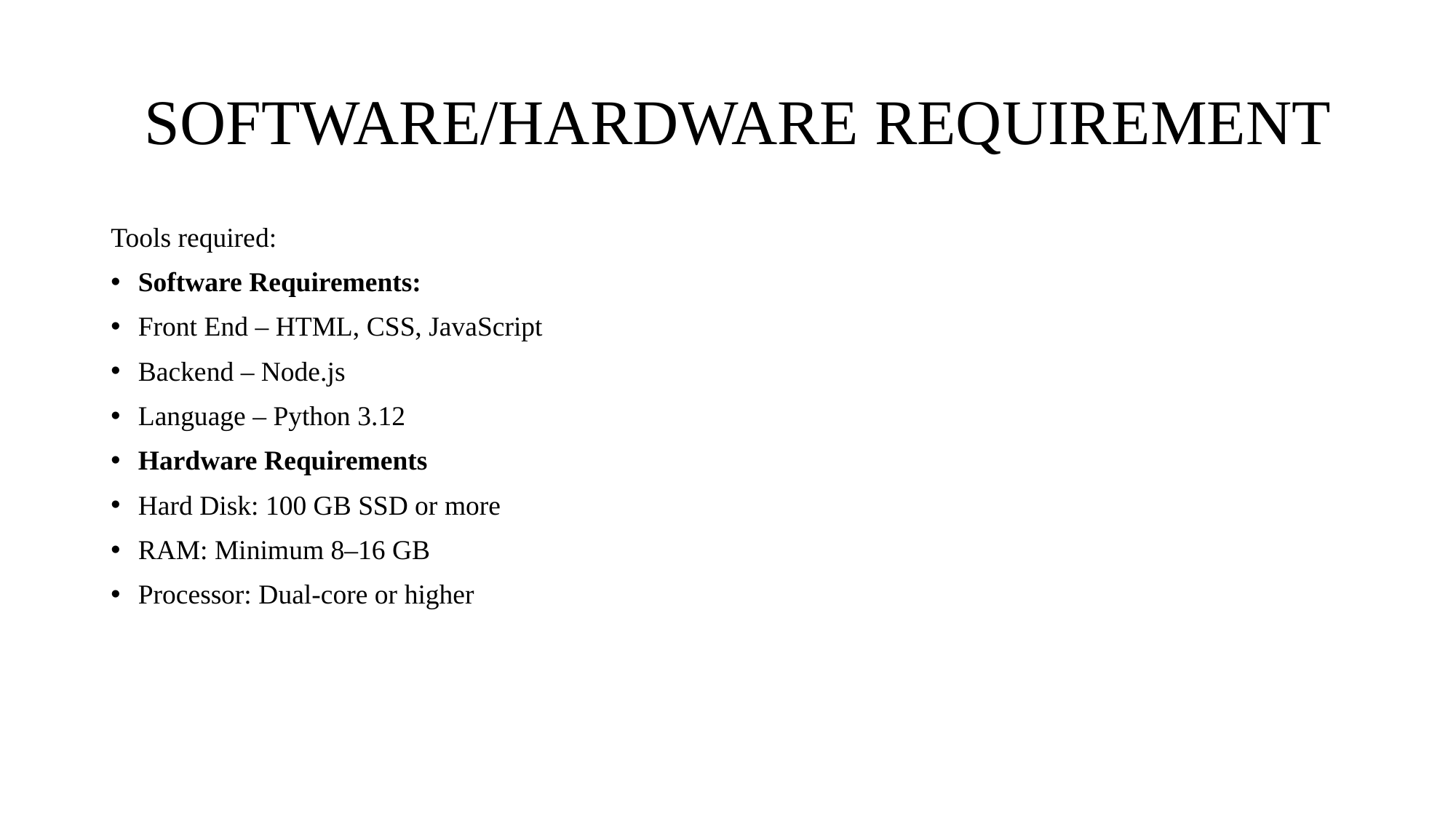

# SOFTWARE/HARDWARE REQUIREMENT
Tools required:
Software Requirements:
Front End – HTML, CSS, JavaScript
Backend – Node.js
Language – Python 3.12
Hardware Requirements
Hard Disk: 100 GB SSD or more
RAM: Minimum 8–16 GB
Processor: Dual-core or higher